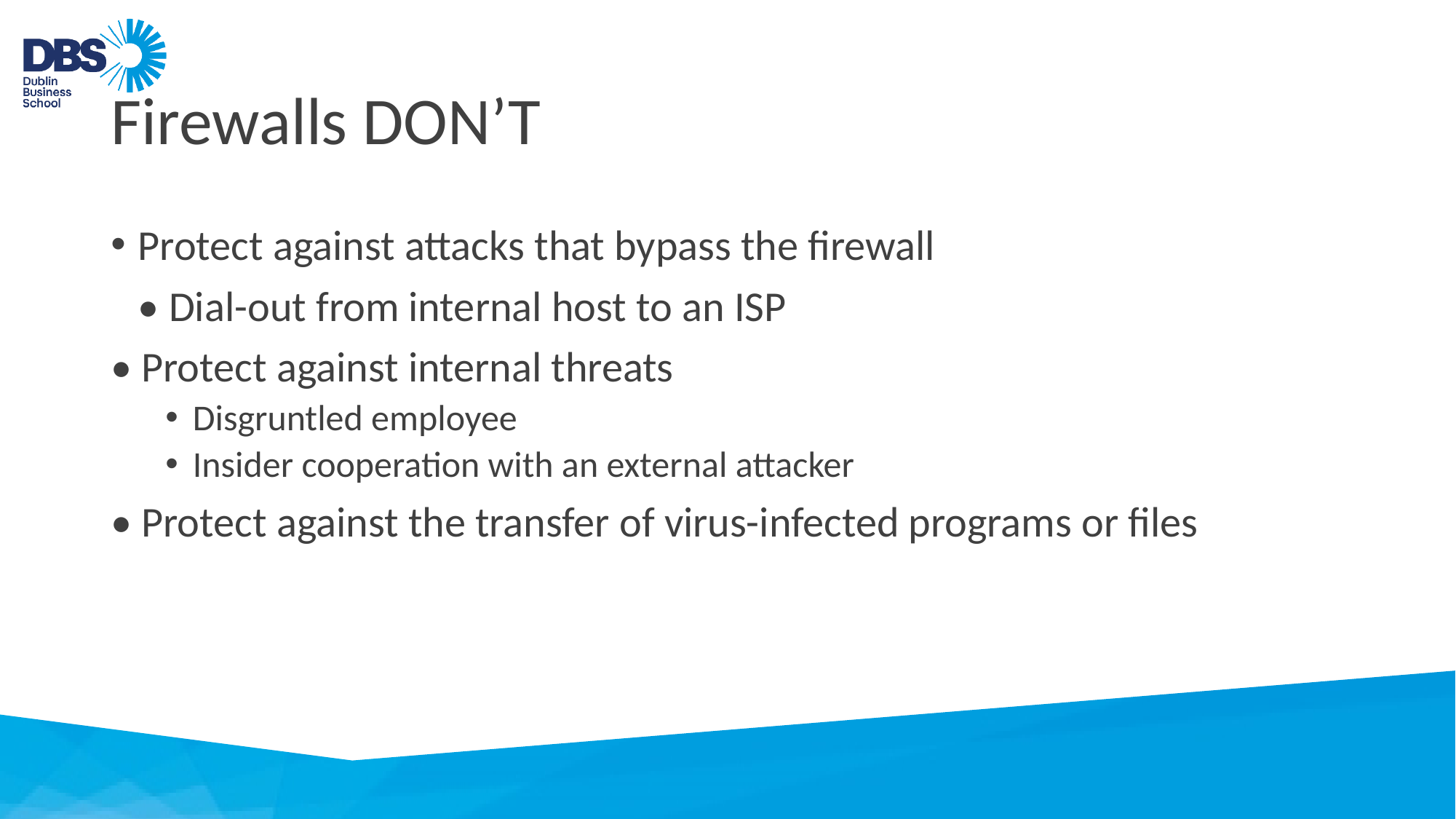

# Firewalls DON’T
Protect against attacks that bypass the firewall
	• Dial-out from internal host to an ISP
• Protect against internal threats
Disgruntled employee
Insider cooperation with an external attacker
• Protect against the transfer of virus-infected programs or files